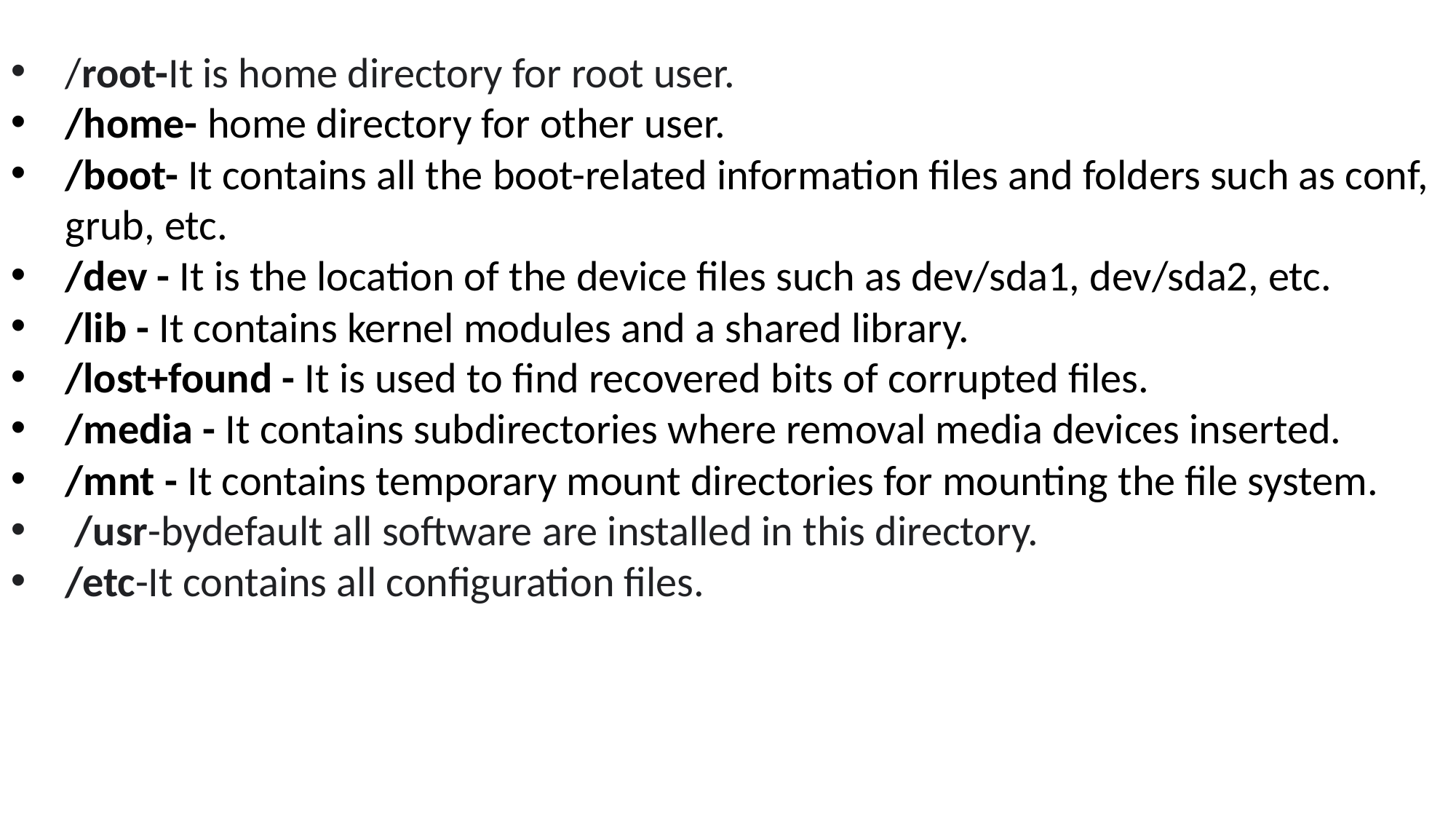

/root-It is home directory for root user.
/home- home directory for other user.
/boot- It contains all the boot-related information files and folders such as conf, grub, etc.
/dev - It is the location of the device files such as dev/sda1, dev/sda2, etc.
/lib - It contains kernel modules and a shared library.
/lost+found - It is used to find recovered bits of corrupted files.
/media - It contains subdirectories where removal media devices inserted.
/mnt - It contains temporary mount directories for mounting the file system.
 /usr-bydefault all software are installed in this directory.
/etc-It contains all configuration files.